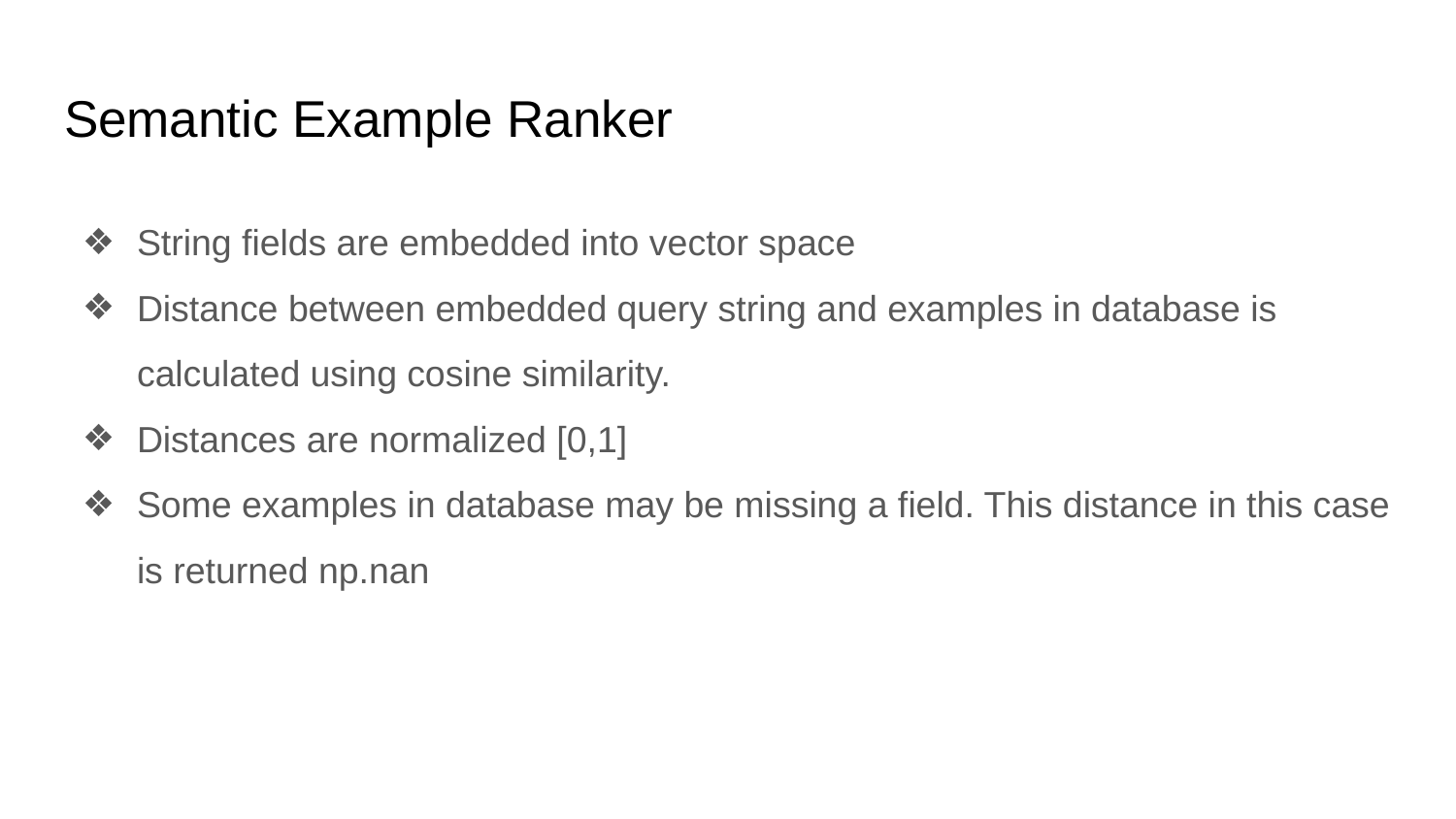

# Semantic Example Ranker
String fields are embedded into vector space
Distance between embedded query string and examples in database is calculated using cosine similarity.
Distances are normalized [0,1]
Some examples in database may be missing a field. This distance in this case is returned np.nan